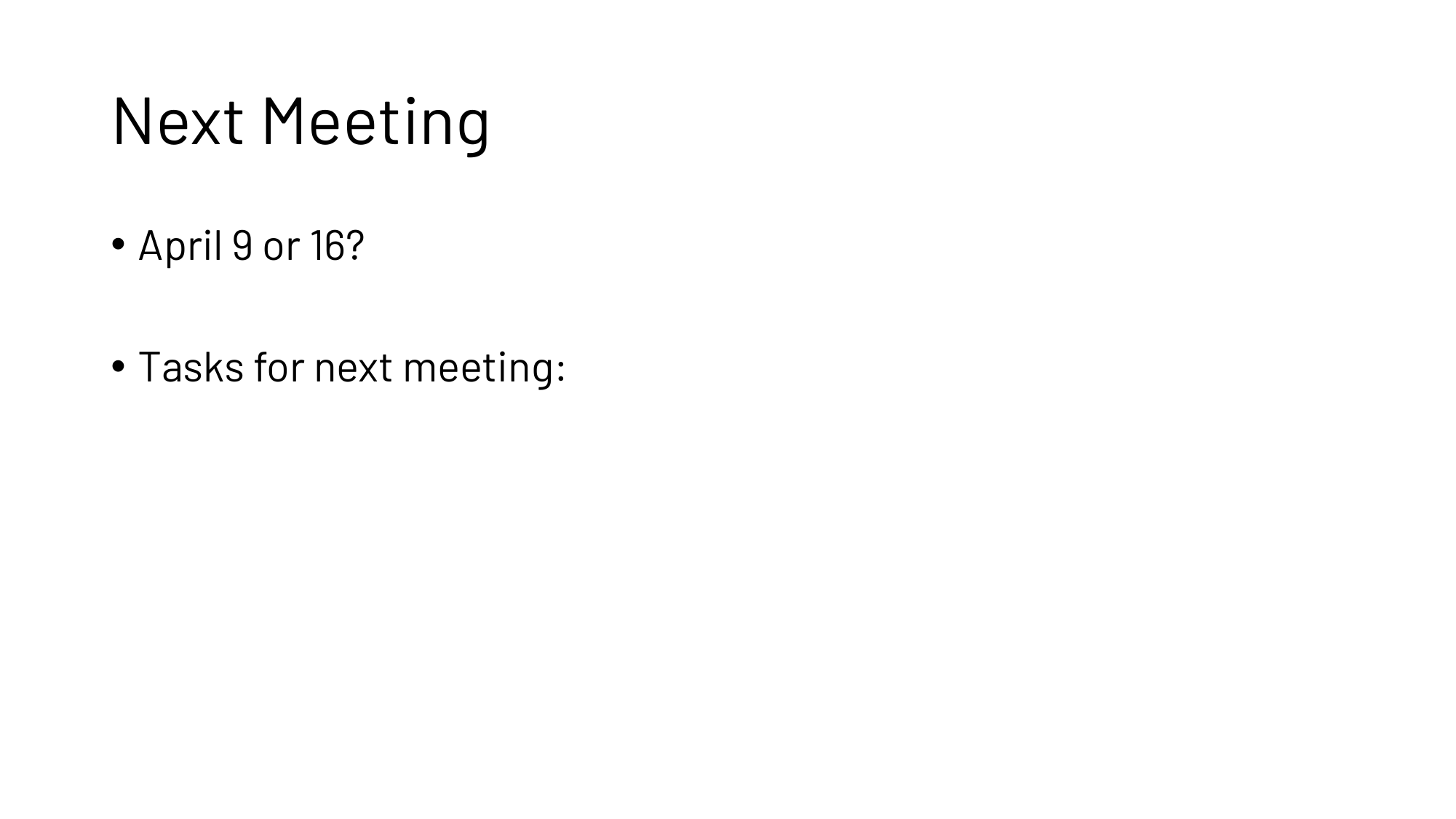

# Next Meeting
April 9 or 16?

Tasks for next meeting: